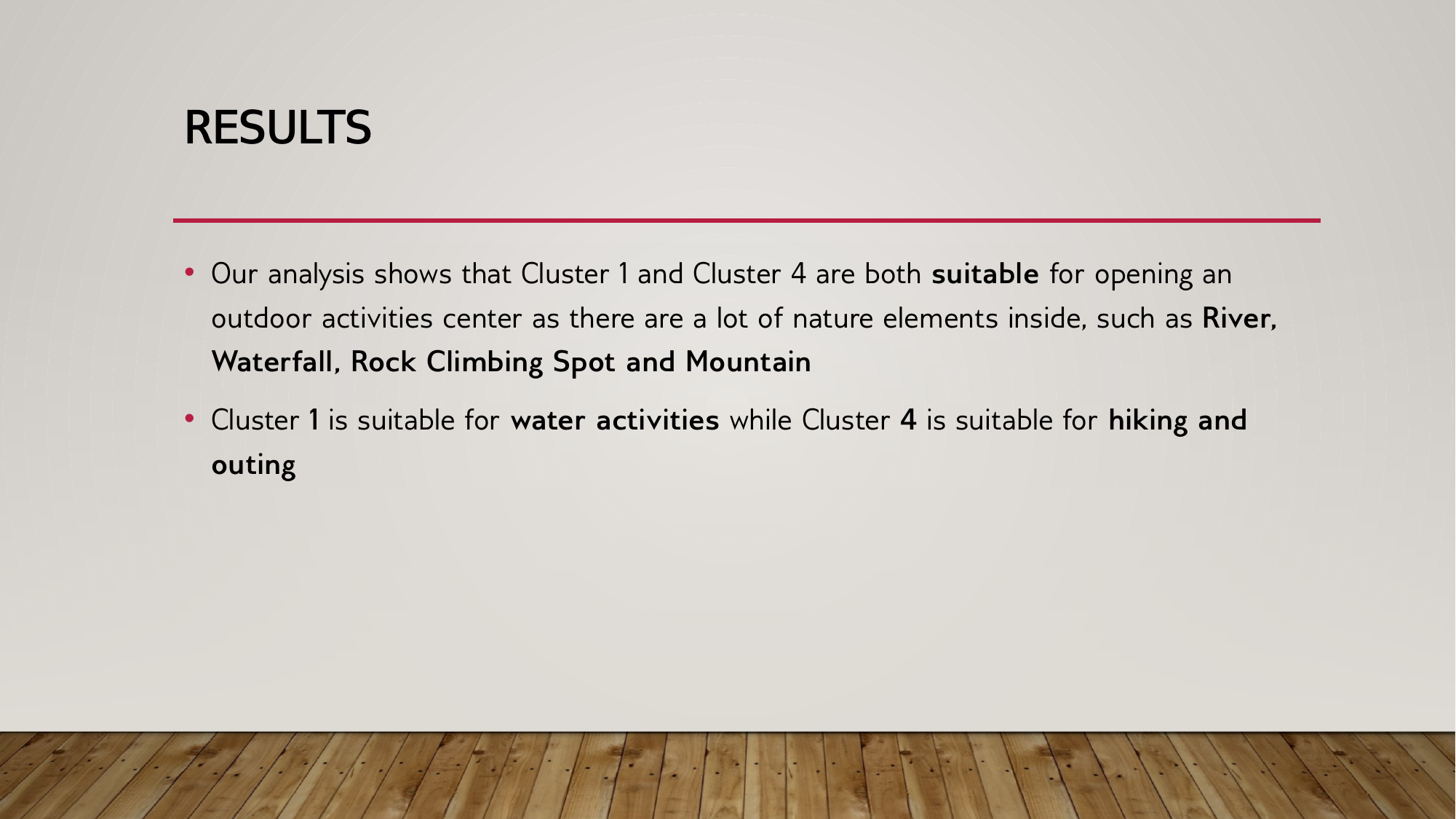

# Results
Our analysis shows that Cluster 1 and Cluster 4 are both suitable for opening an outdoor activities center as there are a lot of nature elements inside, such as River, Waterfall, Rock Climbing Spot and Mountain
Cluster 1 is suitable for water activities while Cluster 4 is suitable for hiking and outing